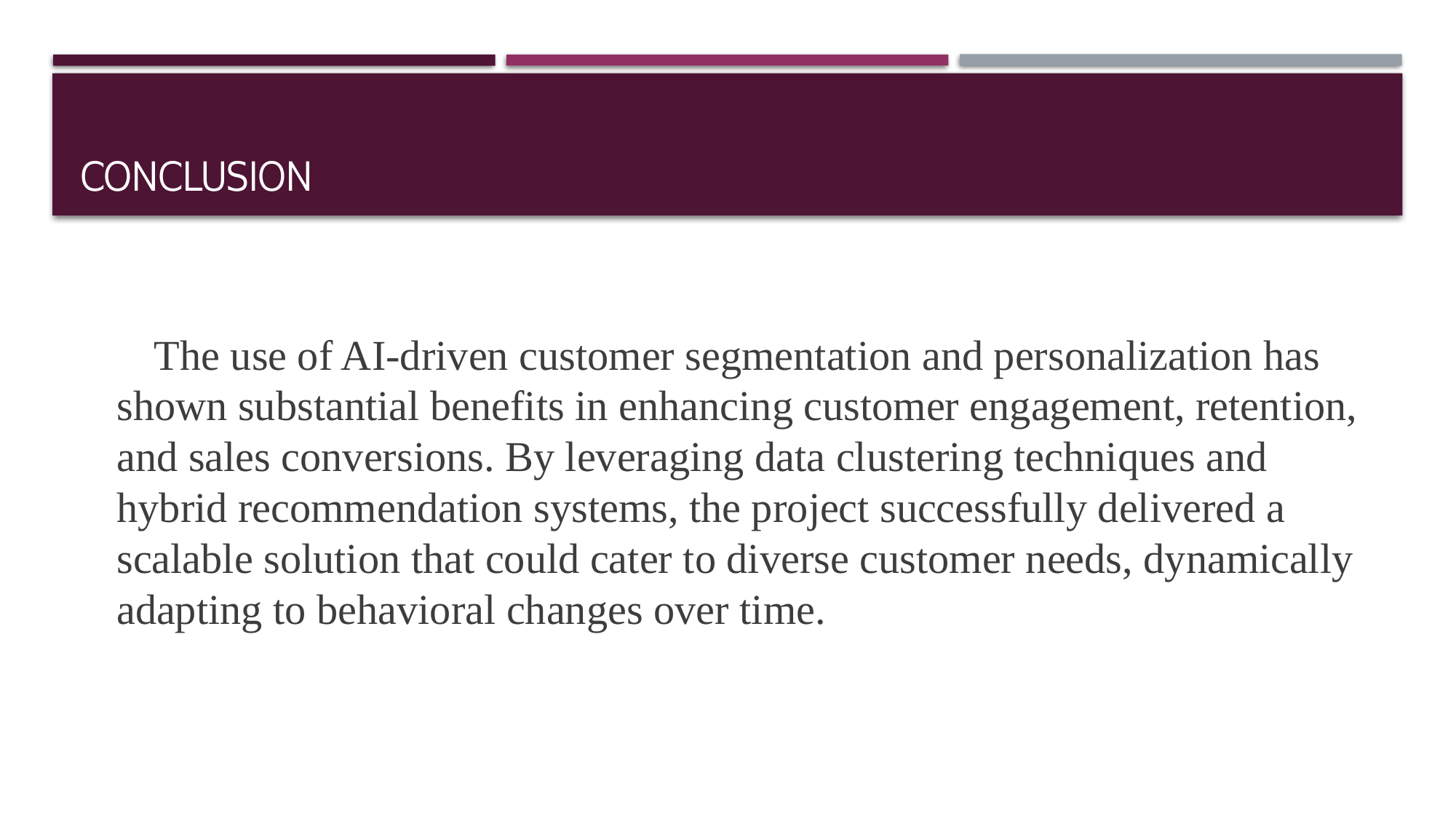

# CONCLUSION
       The use of AI-driven customer segmentation and personalization has shown substantial benefits in enhancing customer engagement, retention, and sales conversions. By leveraging data clustering techniques and hybrid recommendation systems, the project successfully delivered a scalable solution that could cater to diverse customer needs, dynamically adapting to behavioral changes over time.